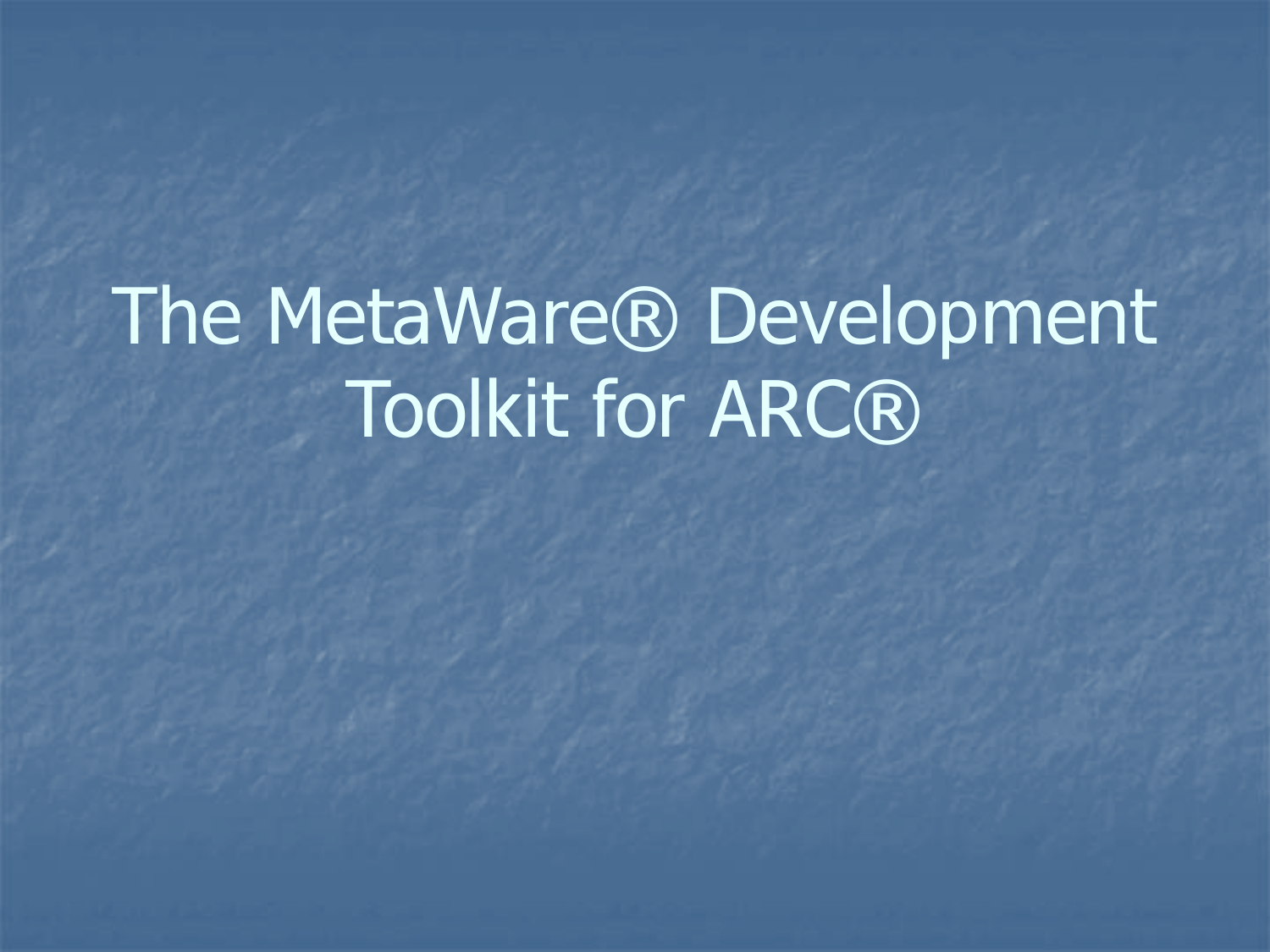

# The MetaWare® Development Toolkit for ARC®